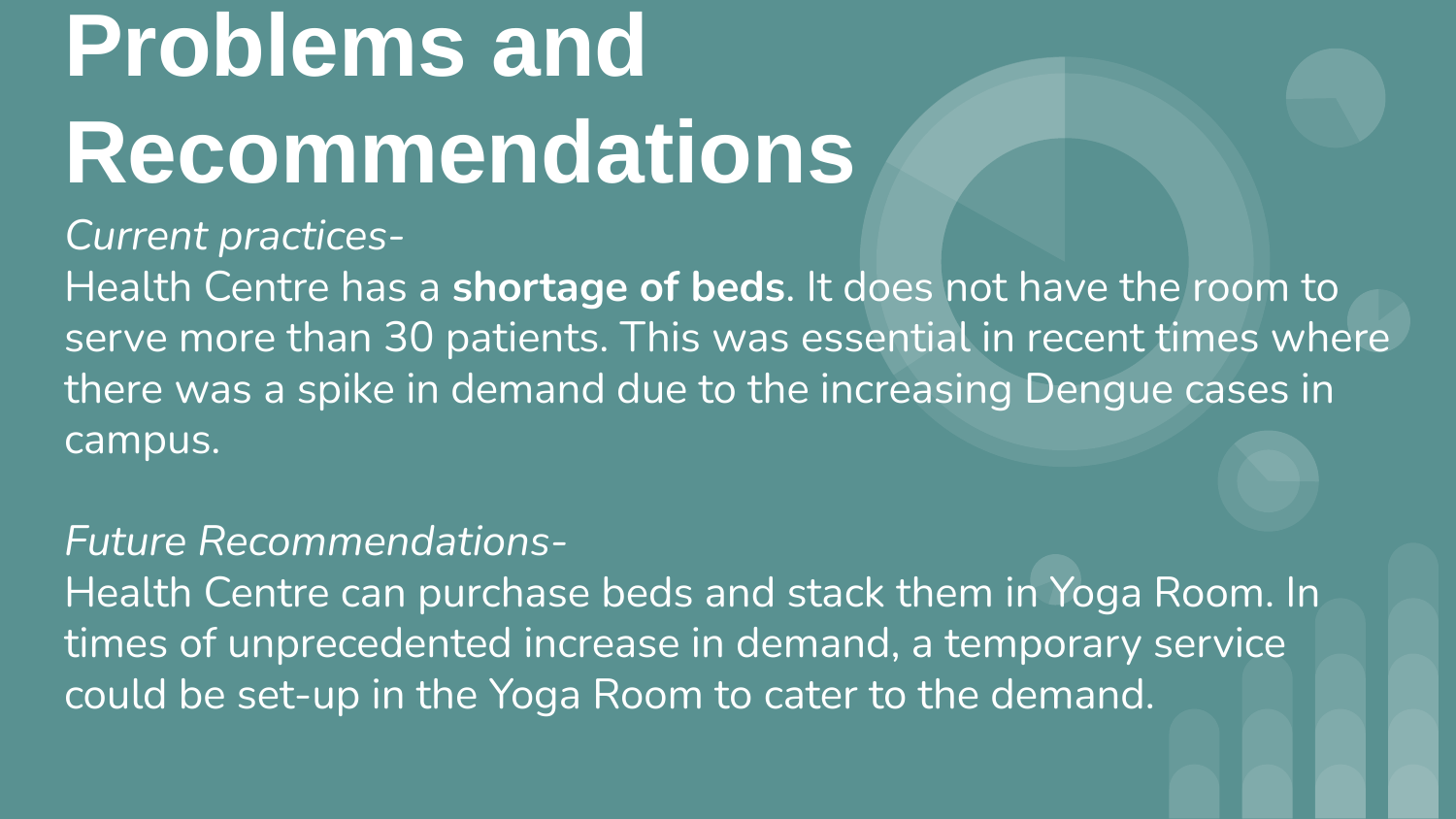

# Problems and Recommendations
Current practices-
Health Centre has a shortage of beds. It does not have the room to serve more than 30 patients. This was essential in recent times where there was a spike in demand due to the increasing Dengue cases in campus.

Future Recommendations-
Health Centre can purchase beds and stack them in Yoga Room. In times of unprecedented increase in demand, a temporary service could be set-up in the Yoga Room to cater to the demand.